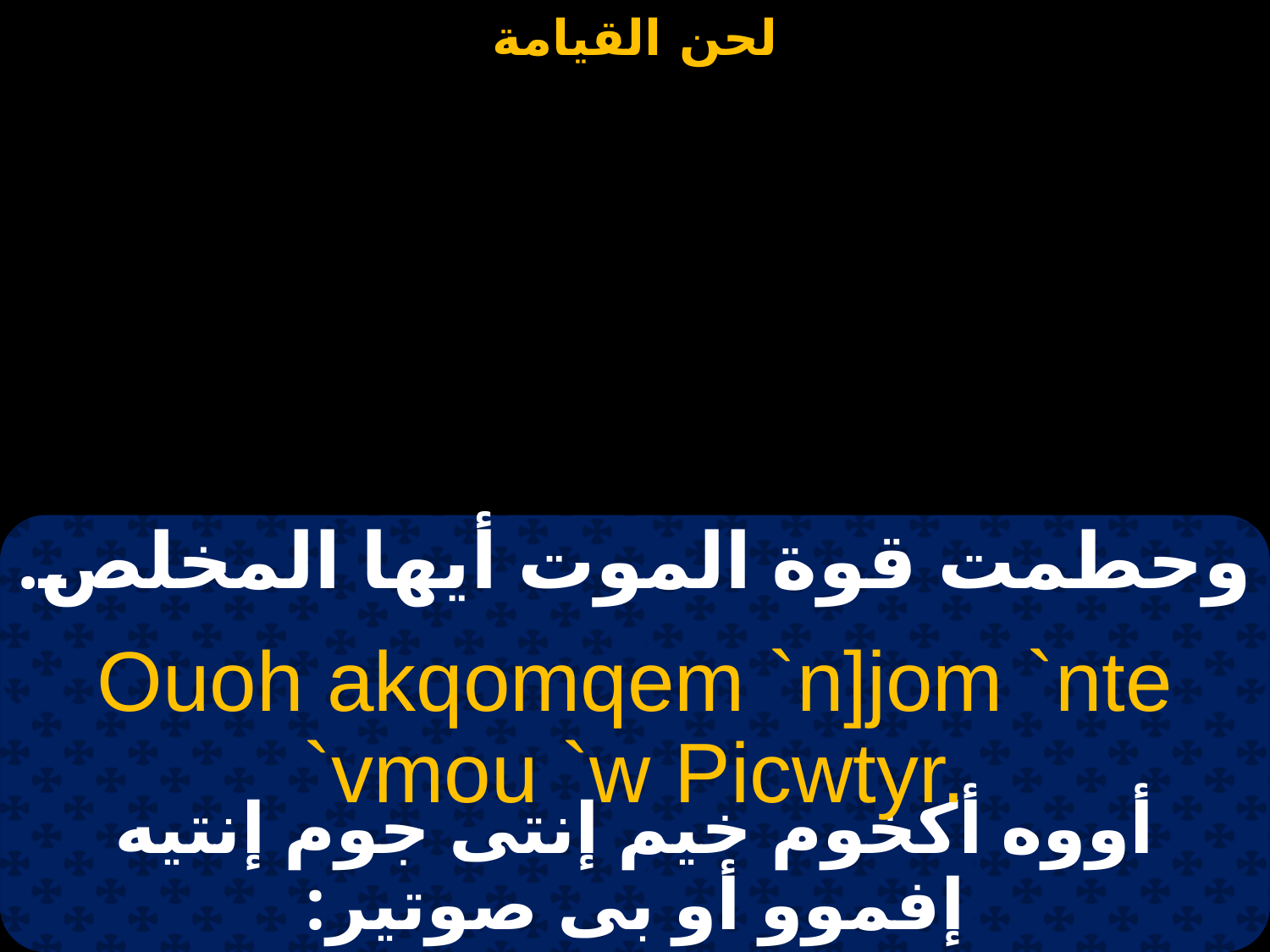

#
وحطمت قوة الموت أيها المخلص.
Ouoh akqomqem `n]jom `nte `vmou `w Picwtyr.
أووه أكخوم خيم إنتى جوم إنتيه إفموو أو بى صوتير: